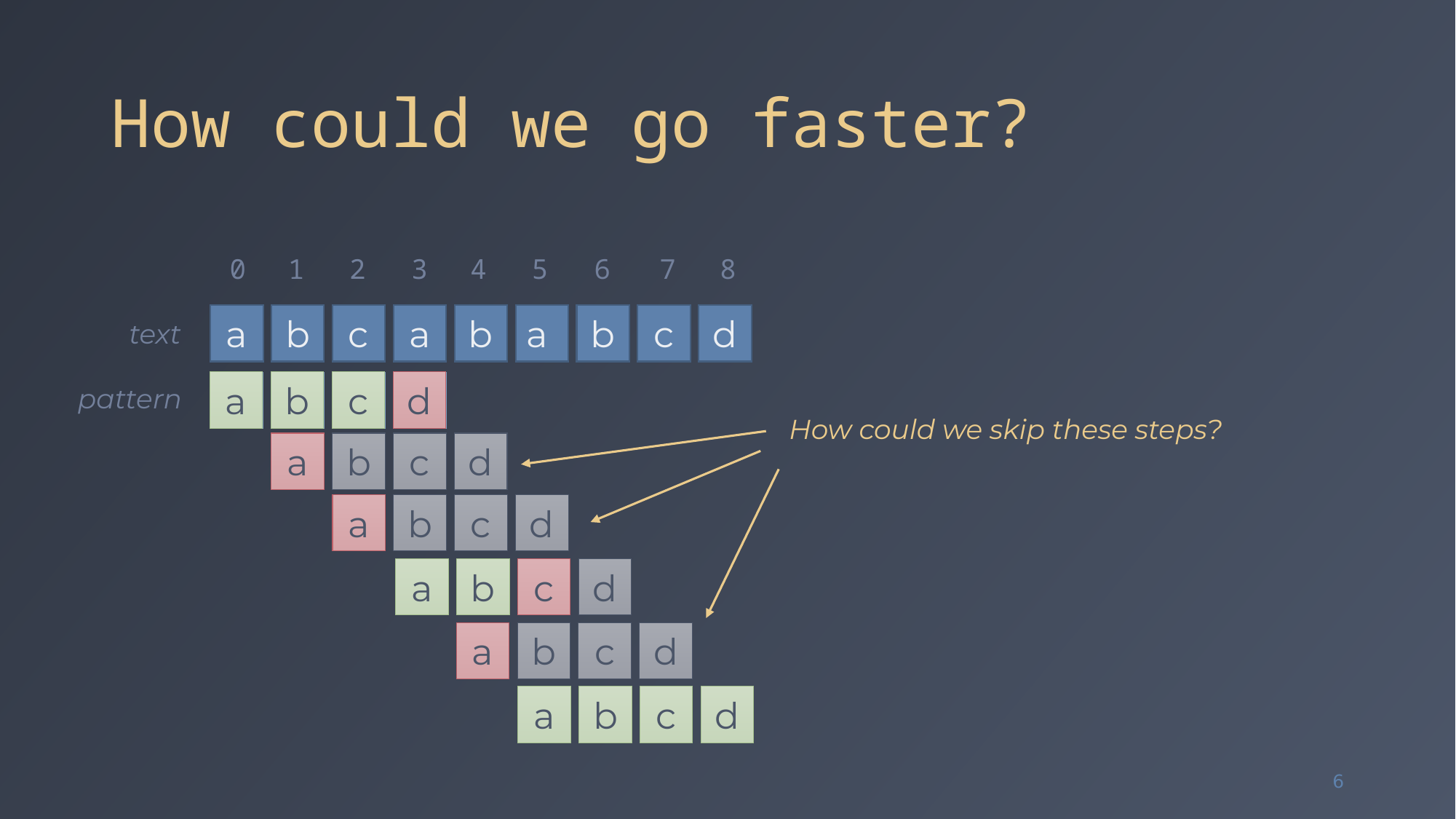

# How could we go faster?
0
1
2
3
4
5
6
7
8
a
b
c
a
b
a
b
c
d
text
a
b
c
d
a
b
c
d
pattern
How could we skip these steps?
a
b
c
d
a
b
c
d
a
b
c
d
a
b
c
d
a
b
c
d
6